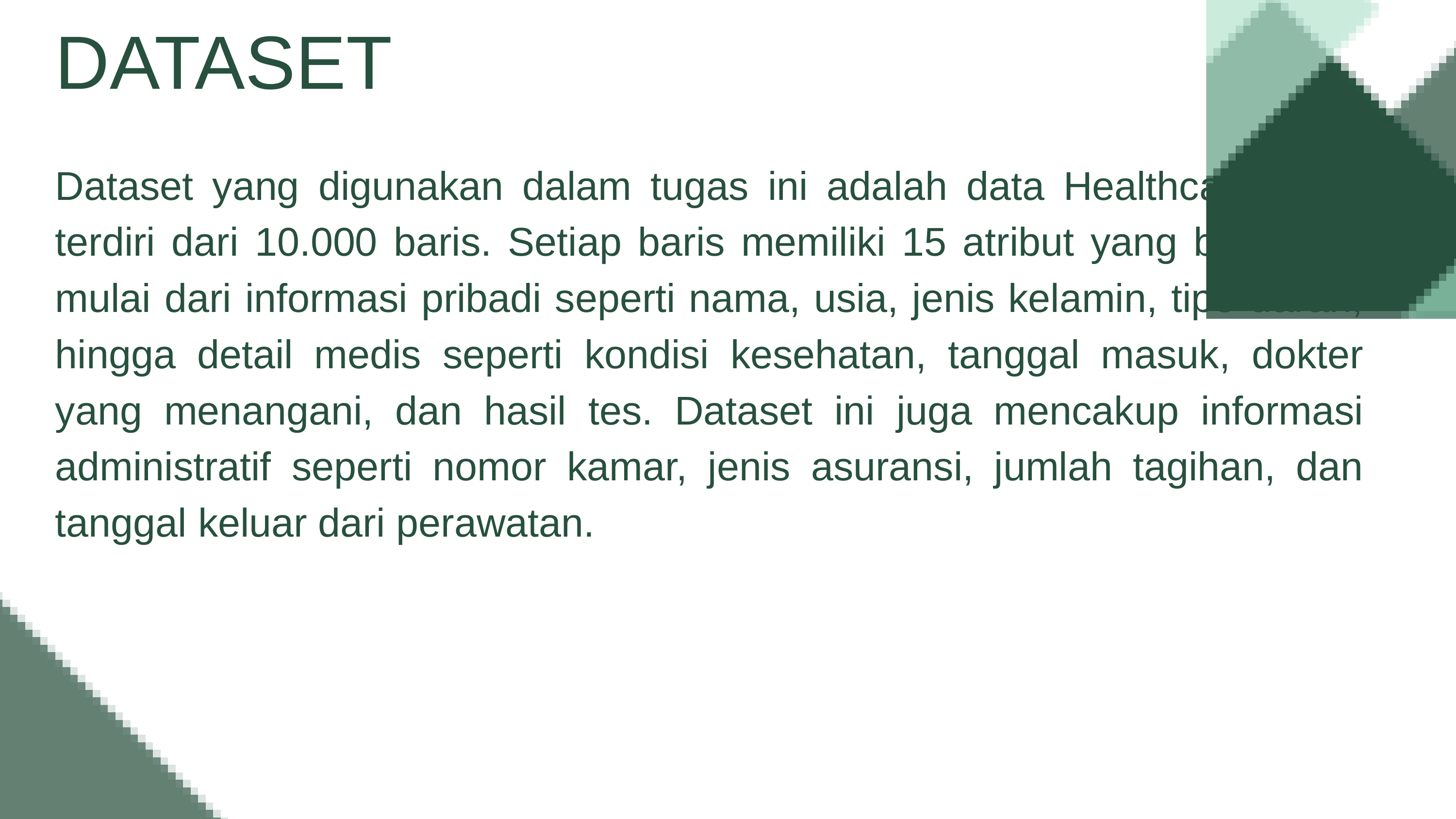

DATASET
Dataset yang digunakan dalam tugas ini adalah data Healthcare yang terdiri dari 10.000 baris. Setiap baris memiliki 15 atribut yang beragam, mulai dari informasi pribadi seperti nama, usia, jenis kelamin, tipe darah, hingga detail medis seperti kondisi kesehatan, tanggal masuk, dokter yang menangani, dan hasil tes. Dataset ini juga mencakup informasi administratif seperti nomor kamar, jenis asuransi, jumlah tagihan, dan tanggal keluar dari perawatan.